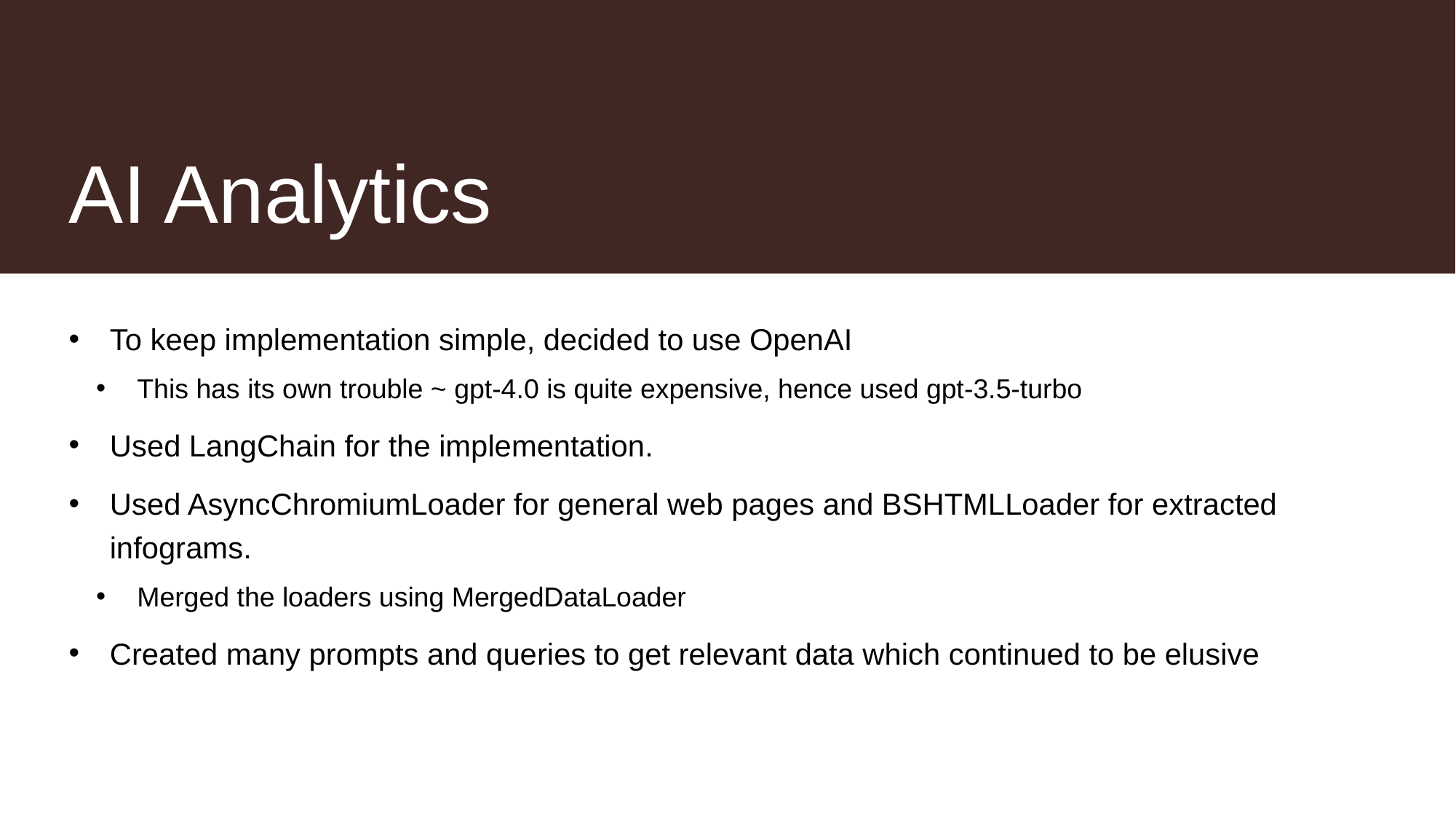

# AI Analytics
To keep implementation simple, decided to use OpenAI
This has its own trouble ~ gpt-4.0 is quite expensive, hence used gpt-3.5-turbo
Used LangChain for the implementation.
Used AsyncChromiumLoader for general web pages and BSHTMLLoader for extracted infograms.
Merged the loaders using MergedDataLoader
Created many prompts and queries to get relevant data which continued to be elusive